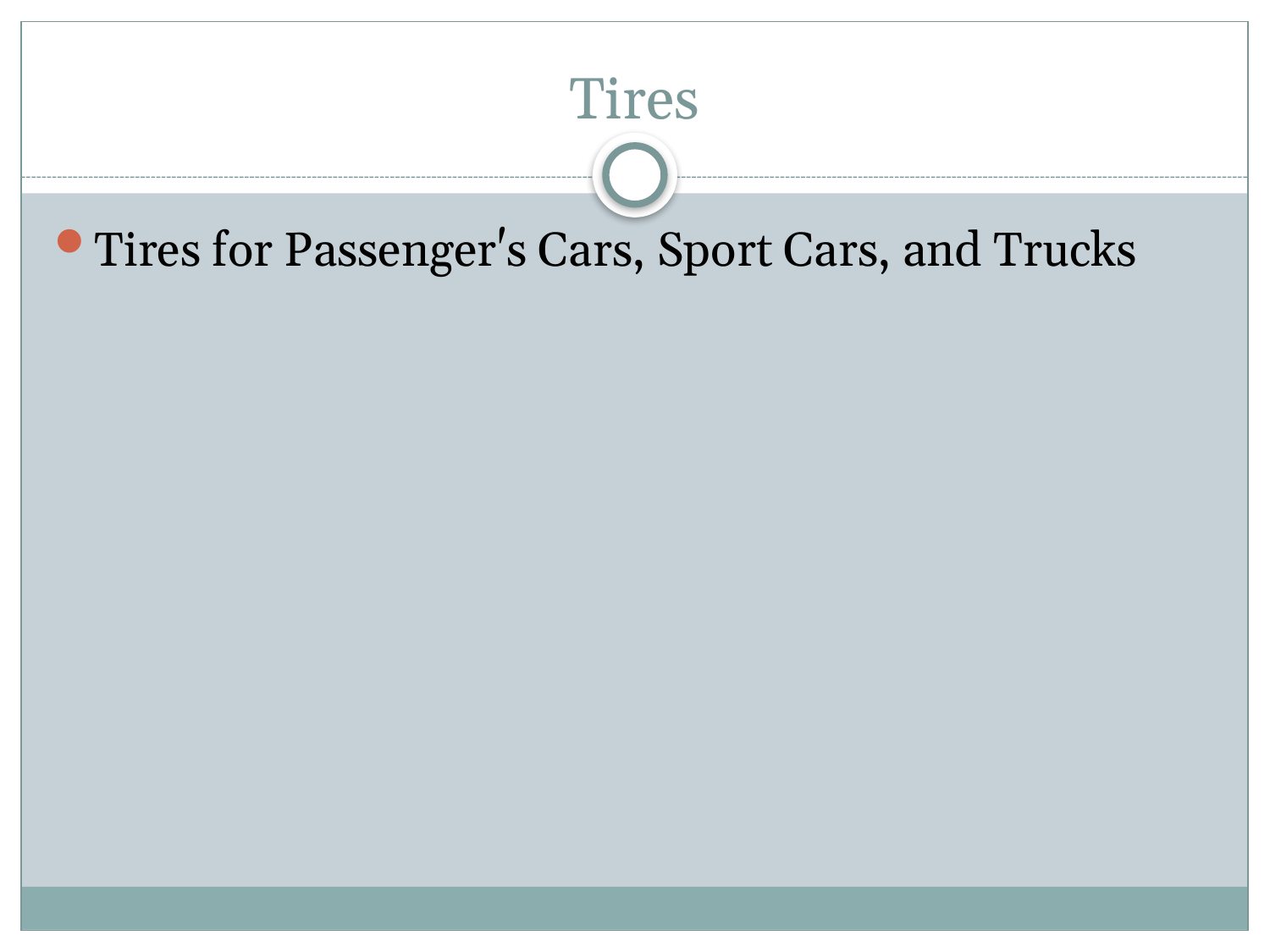

# Tires
Tires for Passenger's Cars, Sport Cars, and Trucks